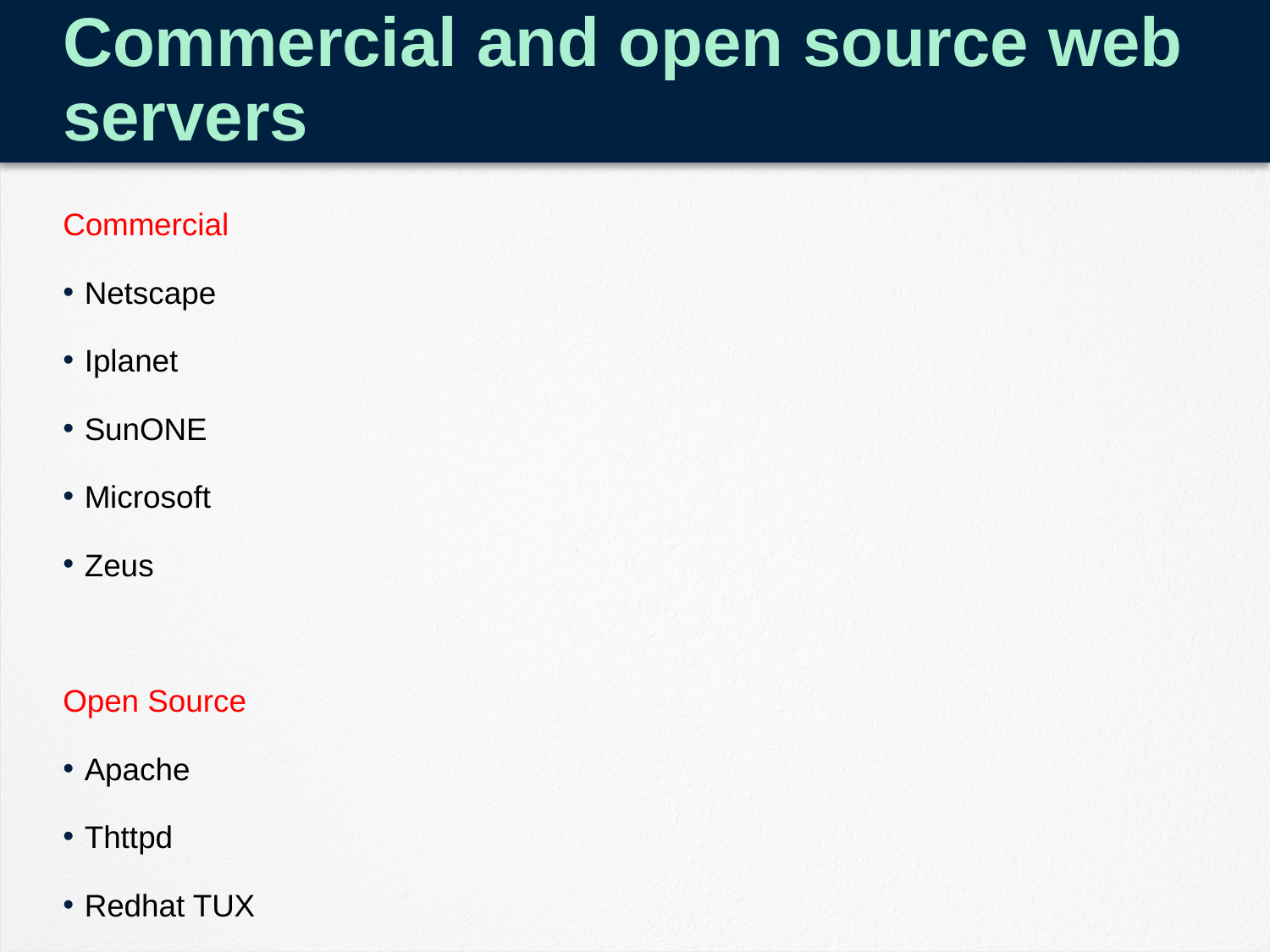

# Commercial and open source web servers
Commercial
Netscape
Iplanet
SunONE
Microsoft
Zeus

Open Source
Apache
Thttpd
Redhat TUX